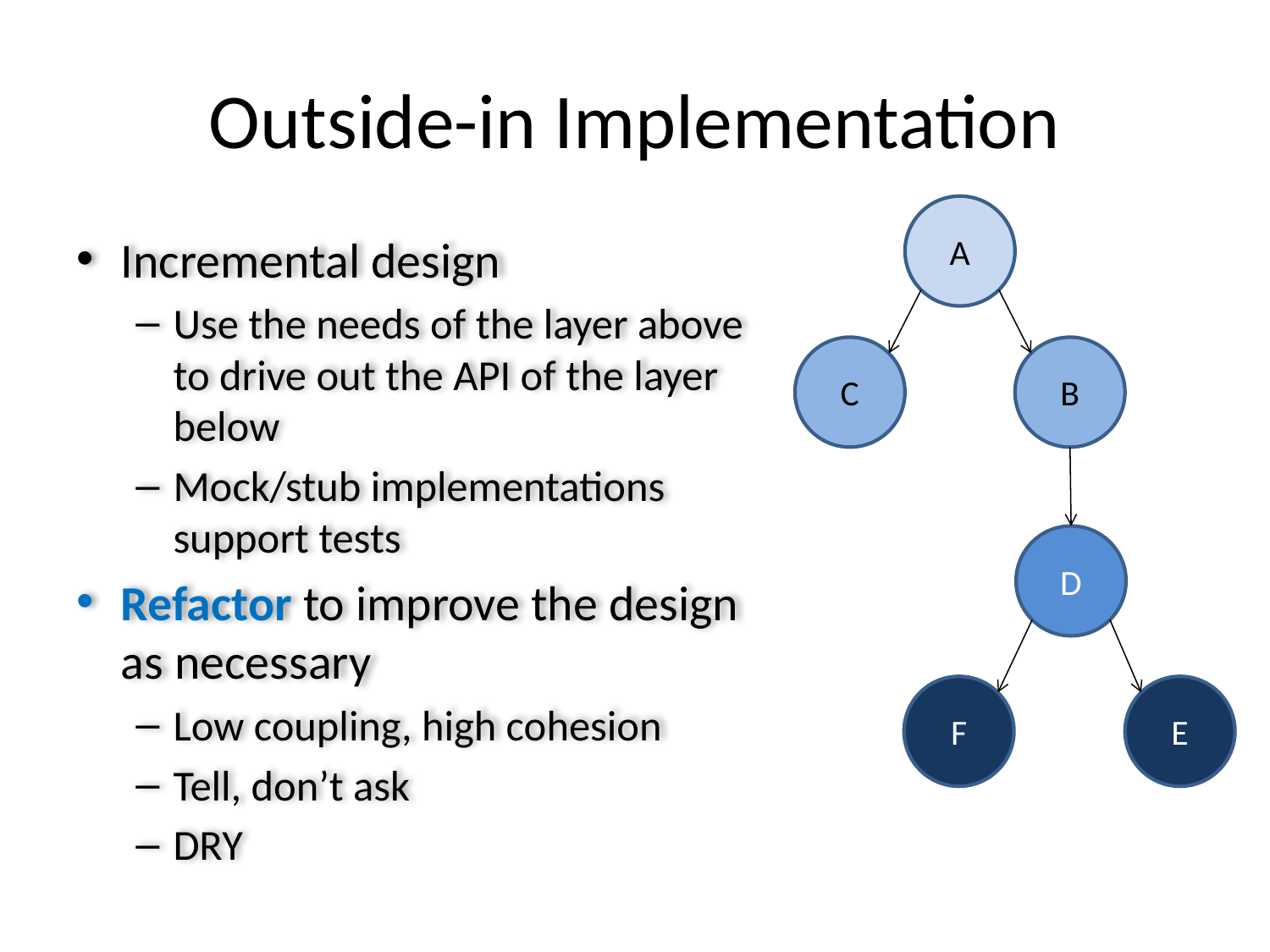

# Outside-in Implementation
A
Incremental design
Use the needs of the layer above to drive out the API of the layer below
Mock/stub implementations support tests
Refactor to improve the design as necessary
Low coupling, high cohesion
Tell, don’t ask
DRY
C
B
D
F
E